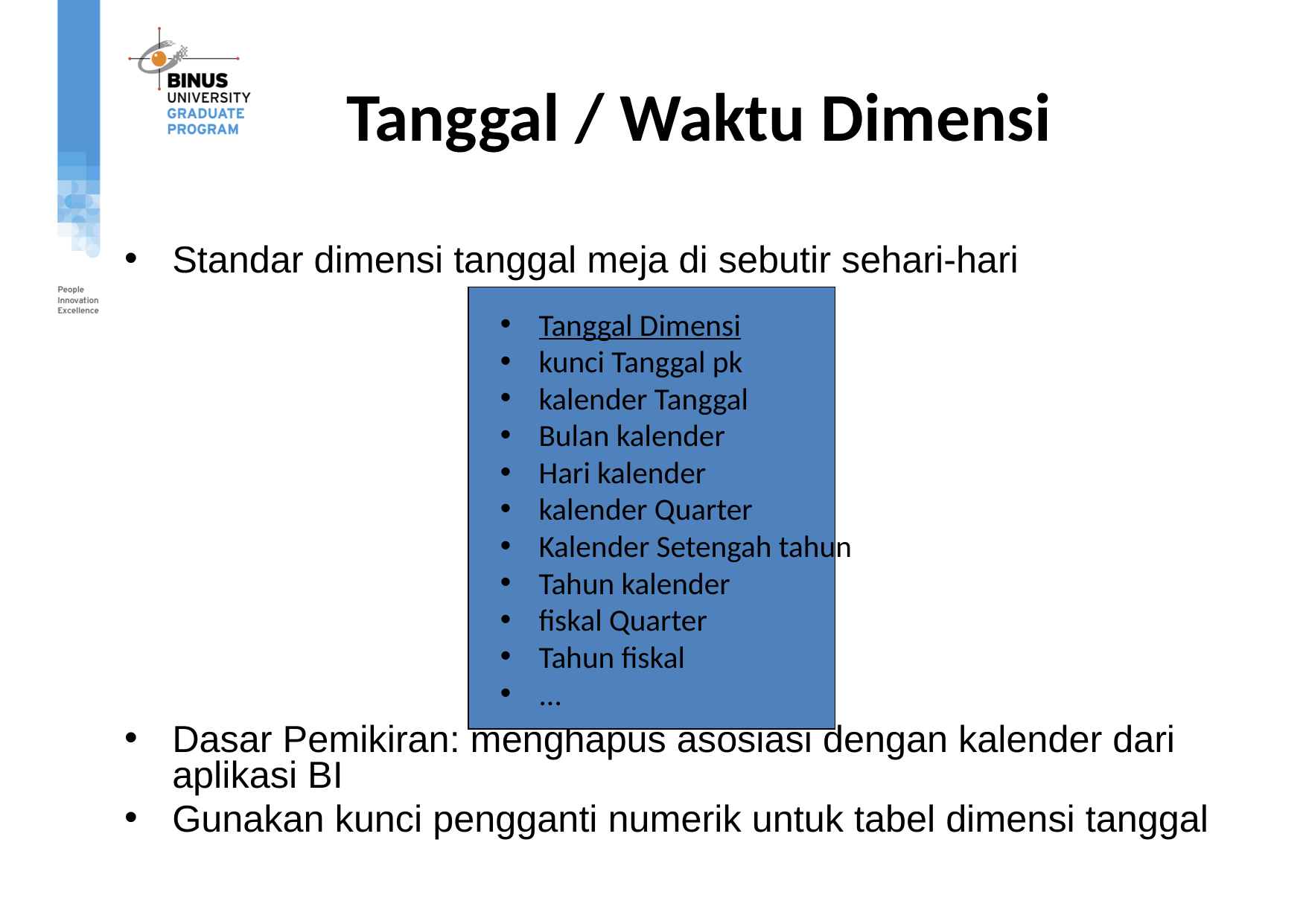

# Tanggal / Waktu Dimensi
Standar dimensi tanggal meja di sebutir sehari-hari

Dasar Pemikiran: menghapus asosiasi dengan kalender dari aplikasi BI
Gunakan kunci pengganti numerik untuk tabel dimensi tanggal
Tanggal Dimensi
kunci Tanggal pk
kalender Tanggal
Bulan kalender
Hari kalender
kalender Quarter
Kalender Setengah tahun
Tahun kalender
fiskal Quarter
Tahun fiskal
...